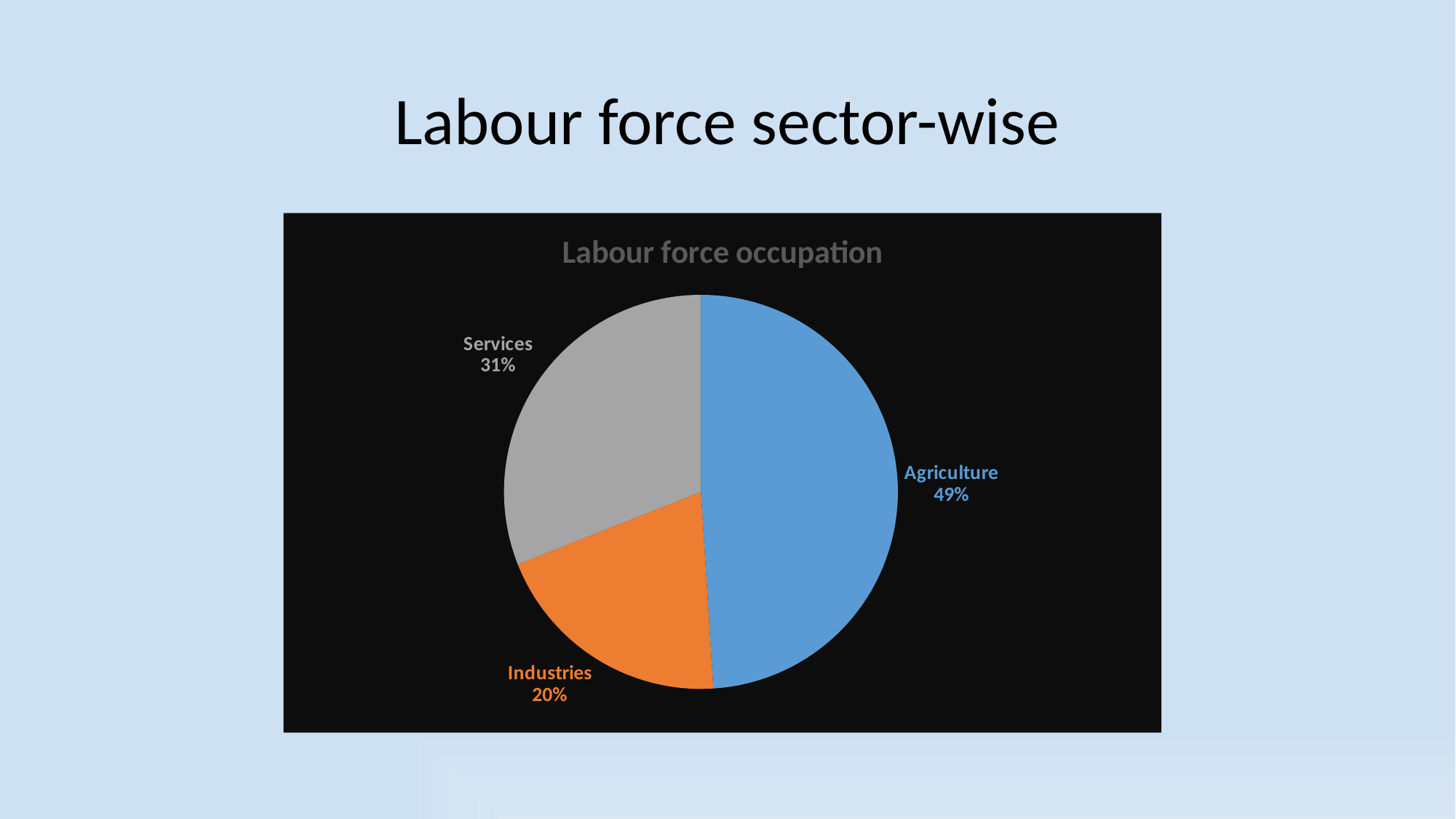

# Labour force sector-wise

### Chart:

| Category | Labour force occupation |
|---|---|
| Agriculture | 0.49000000000000005 |
| Industries | 0.2 |
| Services | 0.31000000000000005 |